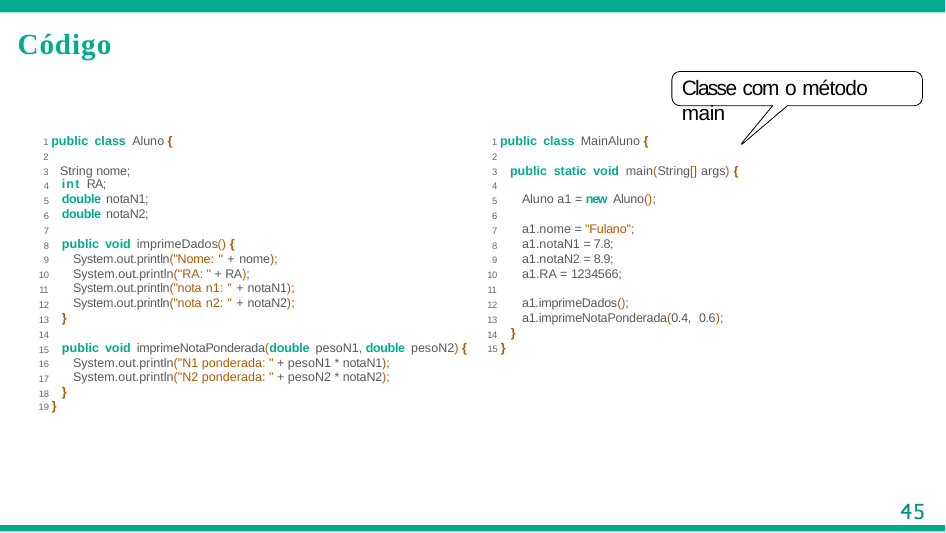

# Código

Classe com o método main
1 public class MainAluno {
2
3 public static void main(String[] args) {
1 public class Aluno {
2
3 String nome;
| 4 | int RA; | 4 |  |  |
| --- | --- | --- | --- | --- |
| 5 | double notaN1; | 5 |  | Aluno a1 = new Aluno(); |
| 6 | double notaN2; | 6 |  |  |
| 7 |  | 7 |  | a1.nome = "Fulano"; |
| 8 | public void imprimeDados() { | 8 |  | a1.notaN1 = 7.8; |
| 9 | System.out.println("Nome: " + nome); | 9 |  | a1.notaN2 = 8.9; |
| 10 | System.out.println("RA: " + RA); | 10 |  | a1.RA = 1234566; |
| 11 | System.out.println("nota n1: " + notaN1); | 11 |  |  |
| 12 | System.out.println("nota n2: " + notaN2); | 12 |  | a1.imprimeDados(); |
| 13 | } | 13 |  | a1.imprimeNotaPonderada(0.4, 0.6); |
| 14 |  | 14 | } |  |
| 15 | public void imprimeNotaPonderada(double pesoN1, double pesoN2) { | 15 } |  |  |
| 16 | System.out.println("N1 ponderada: " + pesoN1 \* notaN1); |  |  |  |
| 17 | System.out.println("N2 ponderada: " + pesoN2 \* notaN2); |  |  |  |
| 18 | } |  |  |  |
| 19 } |  |  |  |  |
45